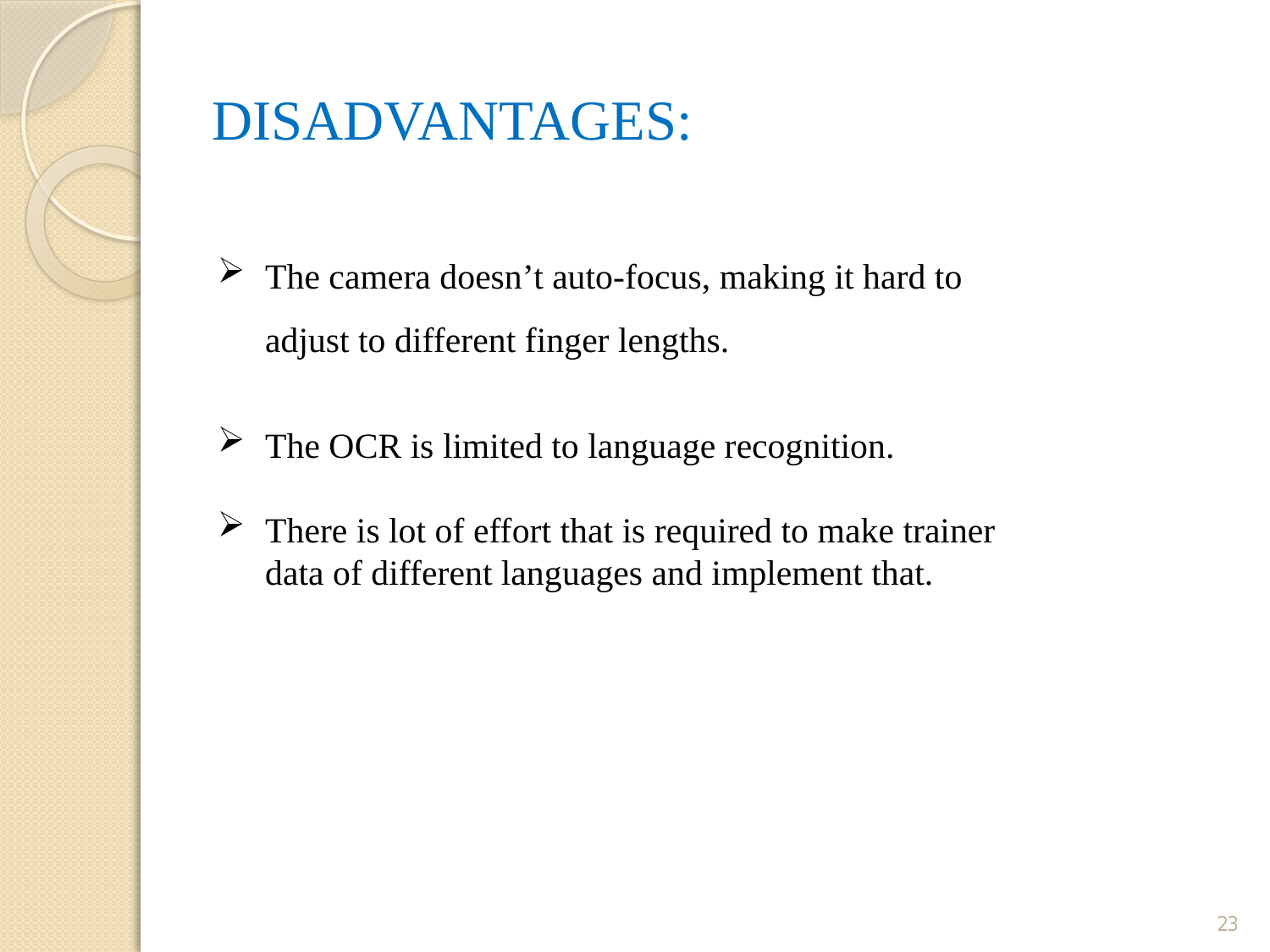

# DISADVANTAGES:
The camera doesn’t auto-focus, making it hard to adjust to different finger lengths.

The OCR is limited to language recognition.

There is lot of effort that is required to make trainer data of different languages and implement that.

23